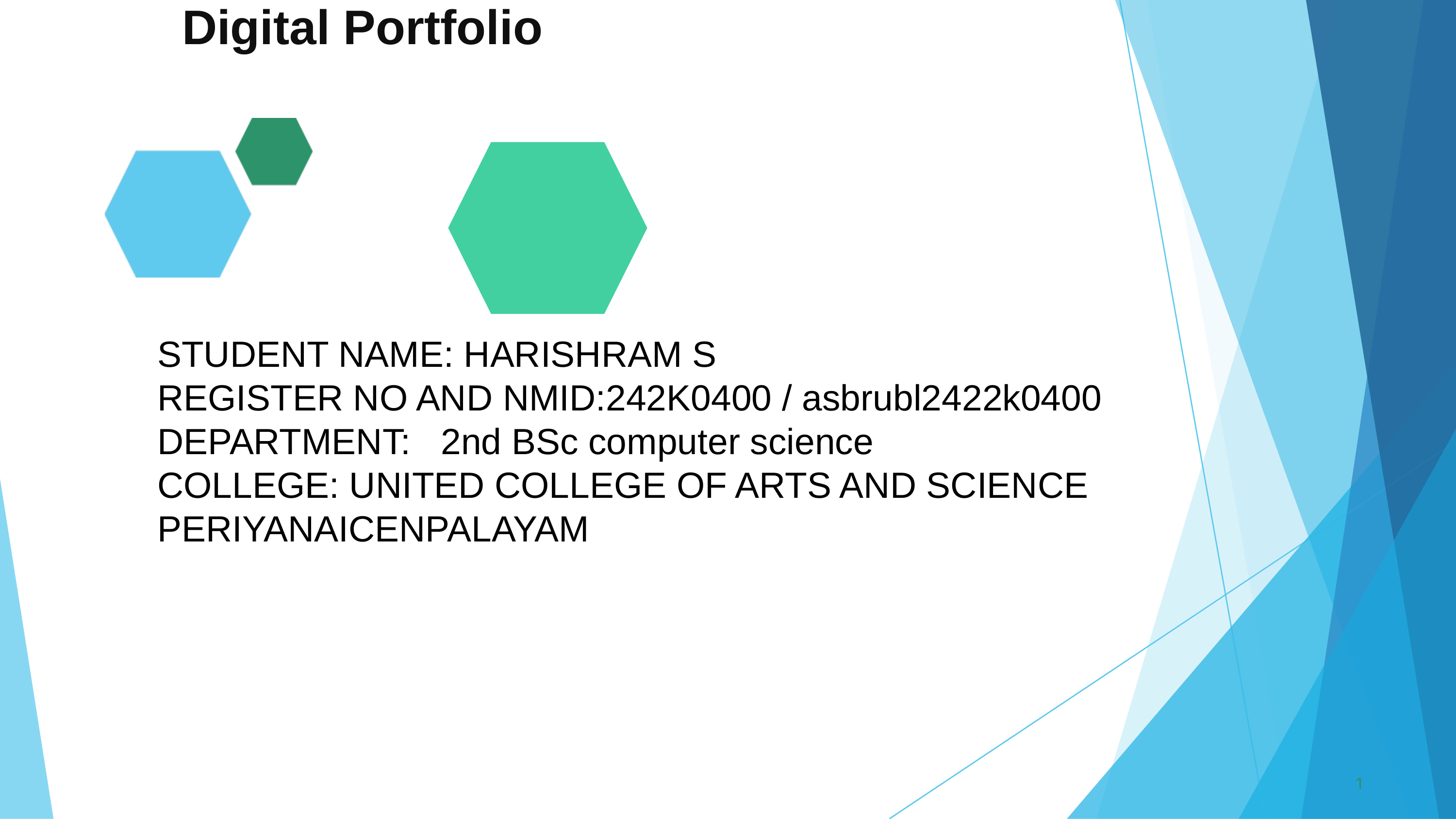

Digital Portfolio

STUDENT NAME: HARISHRAM S
REGISTER NO AND NMID:242K0400 / asbrubl2422k0400
DEPARTMENT:   2nd BSc computer science
COLLEGE: UNITED COLLEGE OF ARTS AND SCIENCE PERIYANAICENPALAYAM

1